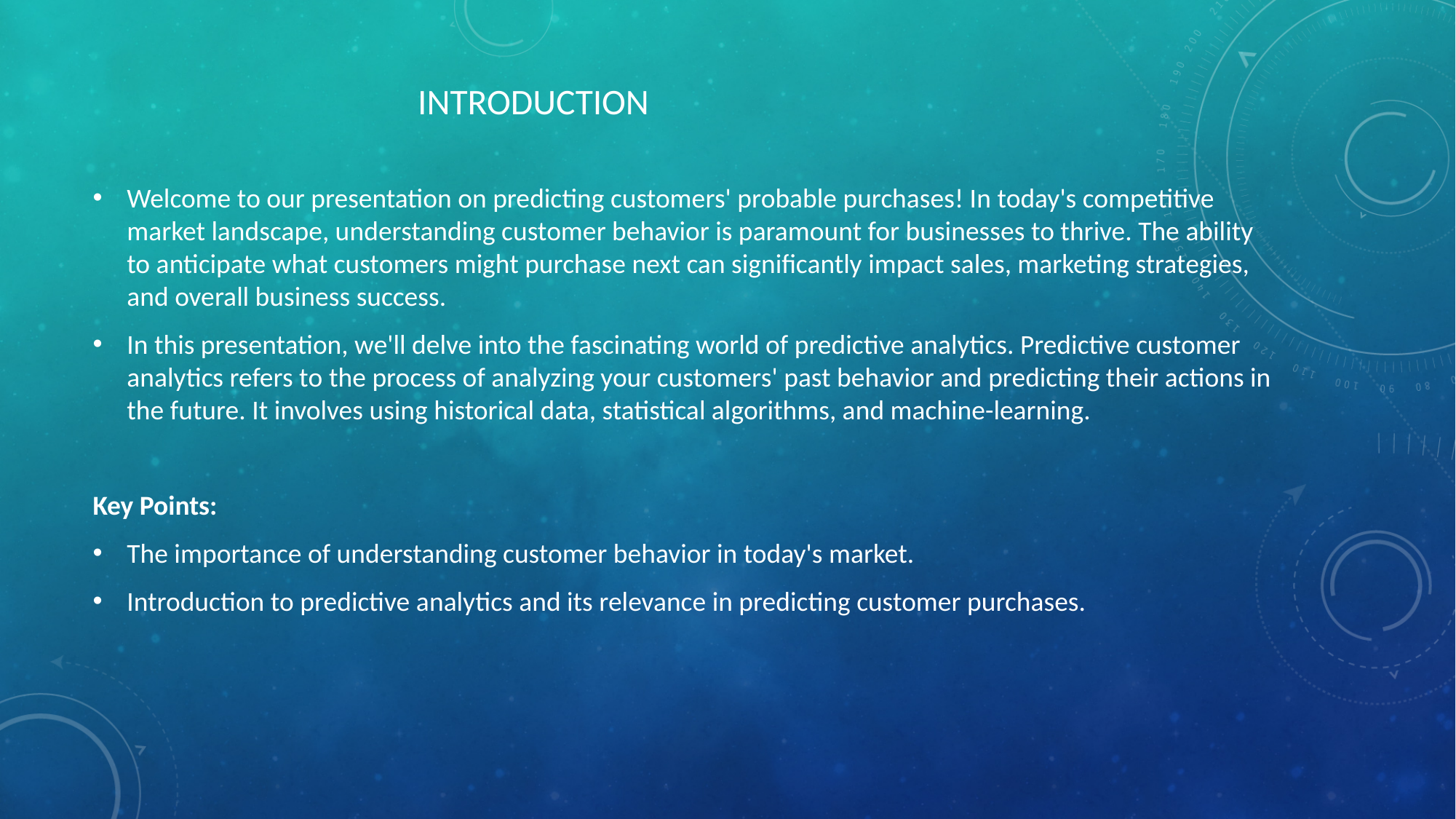

# introduction
Welcome to our presentation on predicting customers' probable purchases! In today's competitive market landscape, understanding customer behavior is paramount for businesses to thrive. The ability to anticipate what customers might purchase next can significantly impact sales, marketing strategies, and overall business success.
In this presentation, we'll delve into the fascinating world of predictive analytics. Predictive customer analytics refers to the process of analyzing your customers' past behavior and predicting their actions in the future. It involves using historical data, statistical algorithms, and machine-learning.

Key Points:
The importance of understanding customer behavior in today's market.
Introduction to predictive analytics and its relevance in predicting customer purchases.